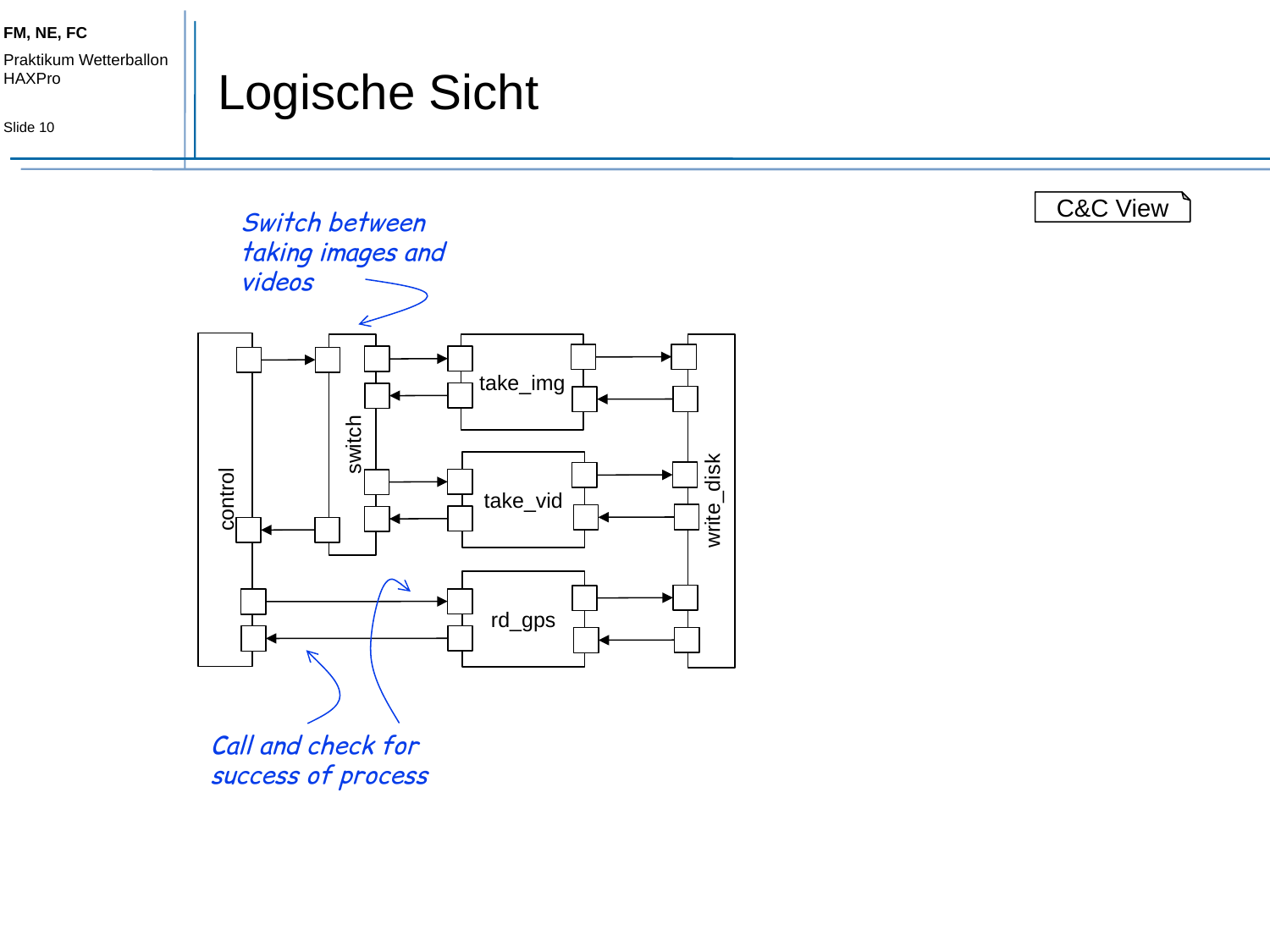

# Logische Sicht
C&C View
Switch between taking images and videos

take_img

switch
take_vid

control
write_disk

rd_gps

Call and check for success of process